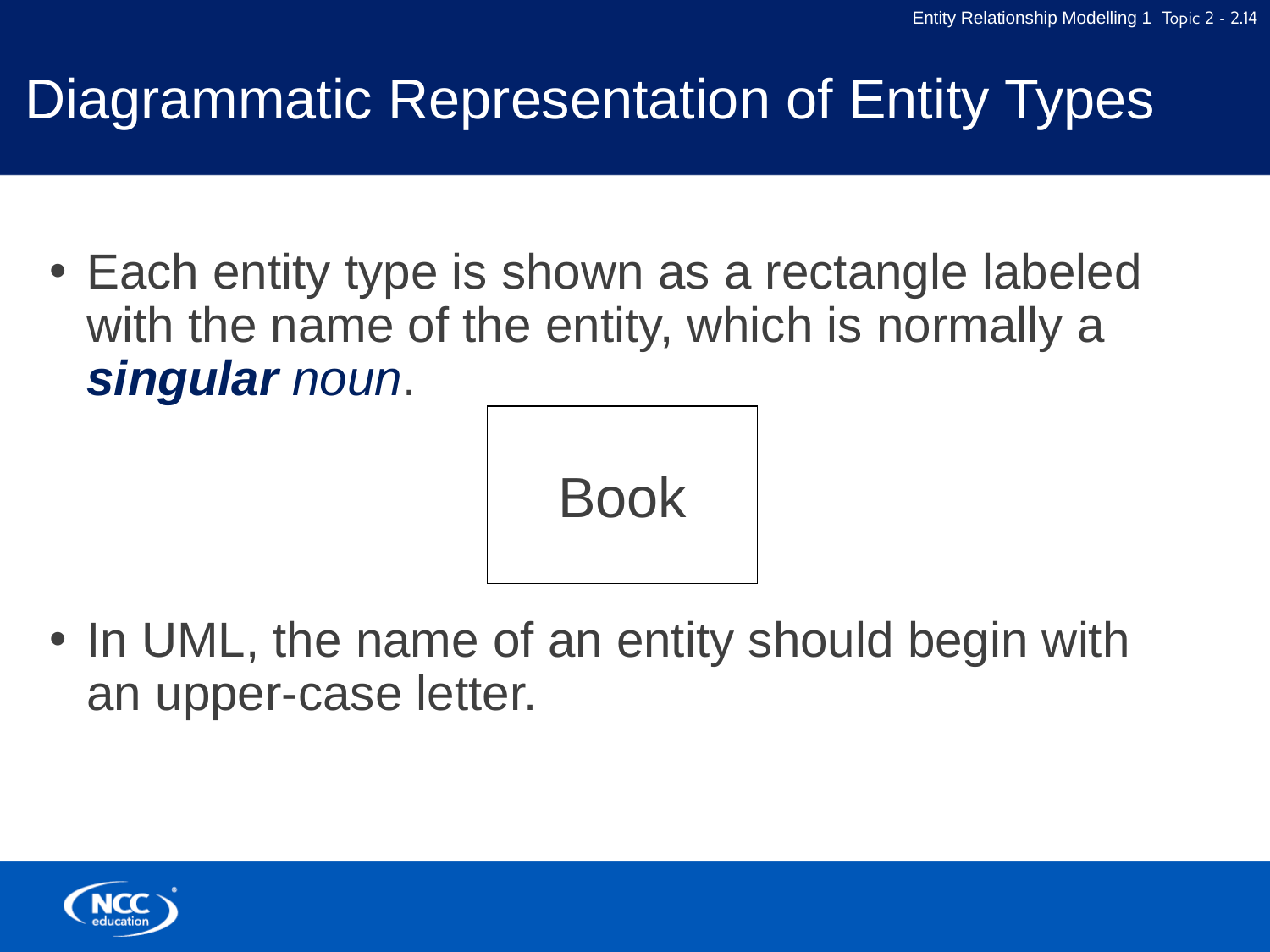

# Diagrammatic Representation of Entity Types

Each entity type is shown as a rectangle labeled with the name of the entity, which is normally a singular noun.

In UML, the name of an entity should begin with an upper-case letter.

Book